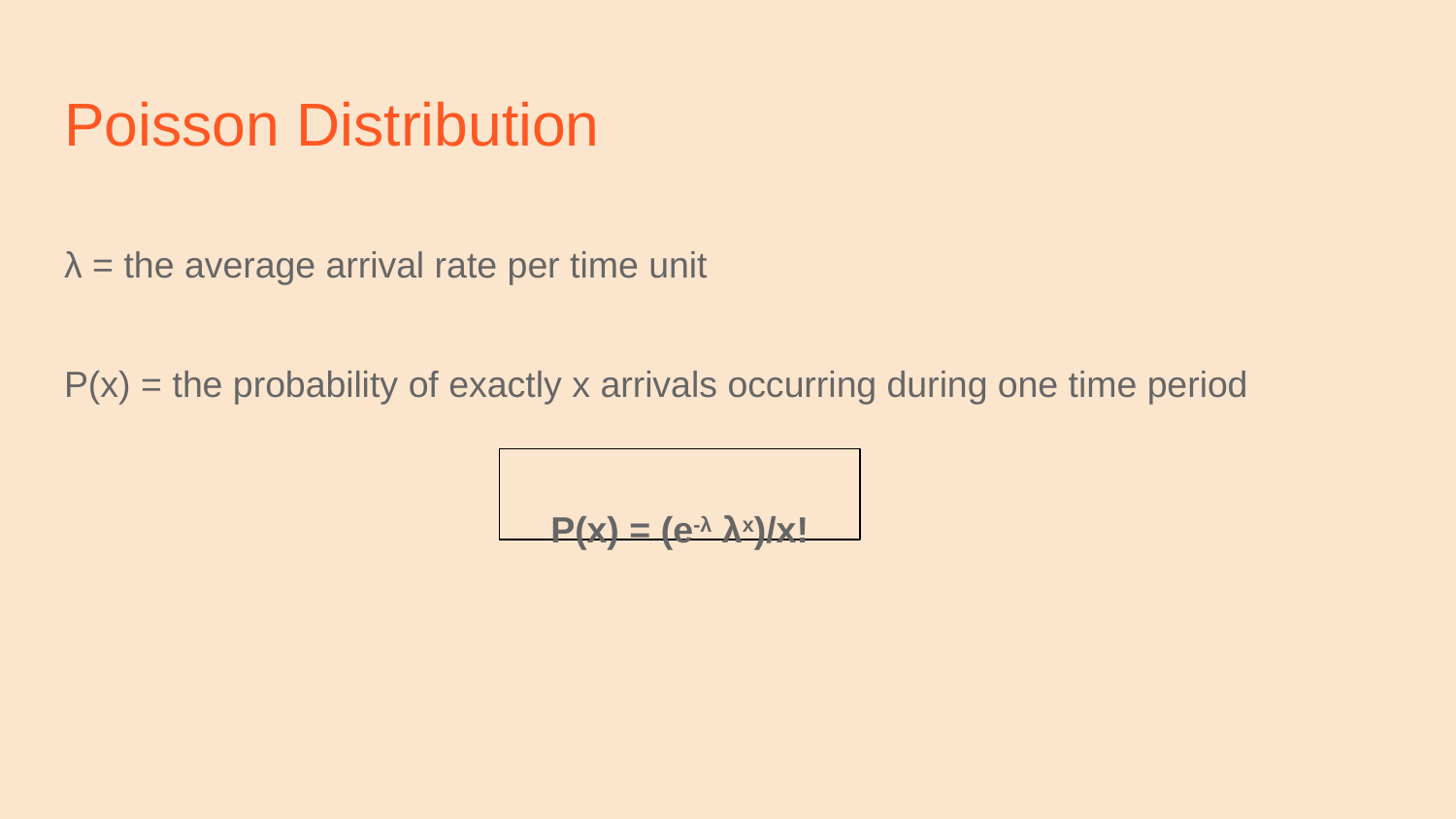

# Poisson Distribution
λ = the average arrival rate per time unit
P(x) = the probability of exactly x arrivals occurring during one time period

P(x) = (e-λ λx)/x!